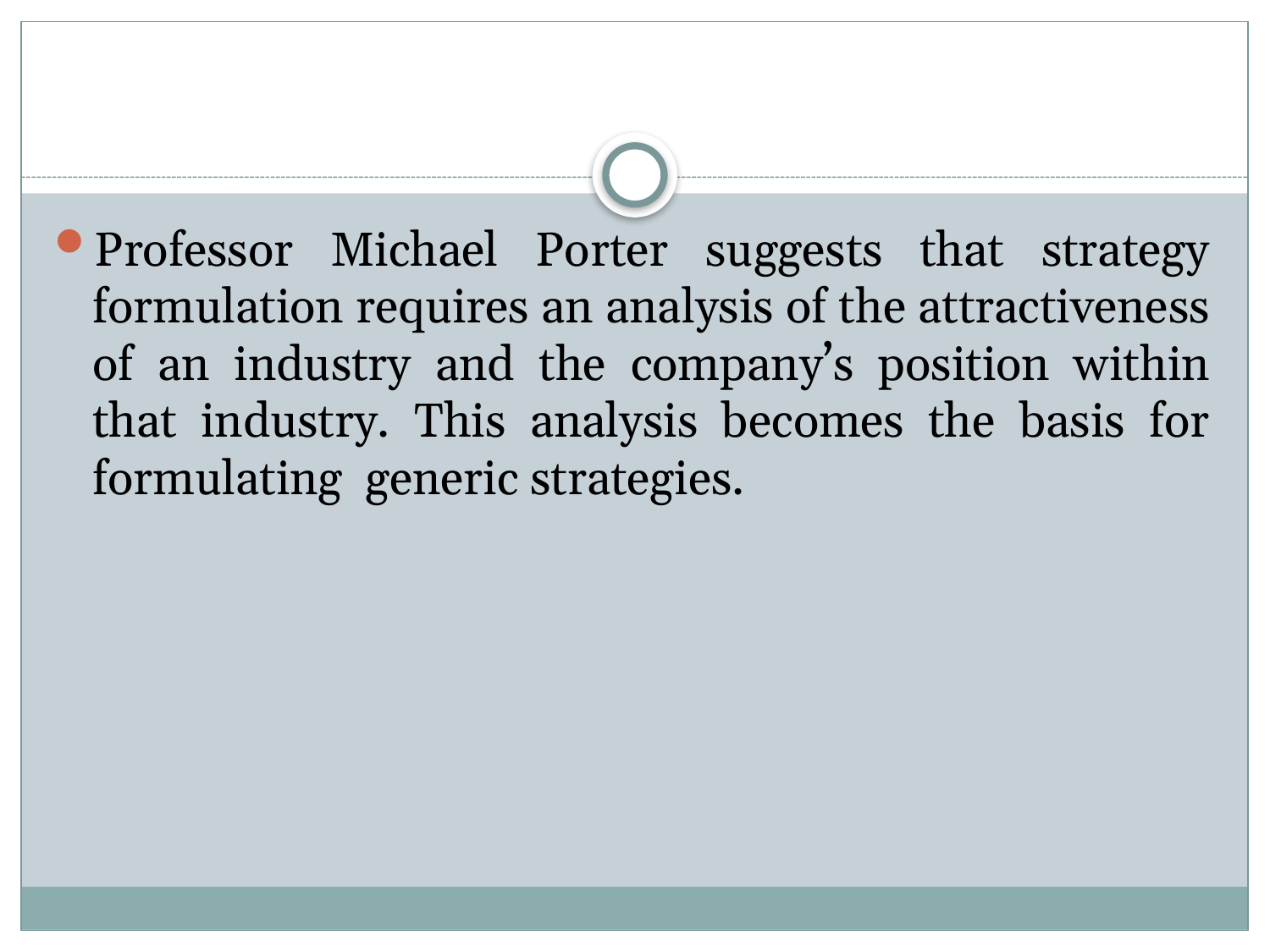

#
Professor Michael Porter suggests that strategy formulation requires an analysis of the attractiveness of an industry and the company’s position within that industry. This analysis becomes the basis for formulating  generic strategies.